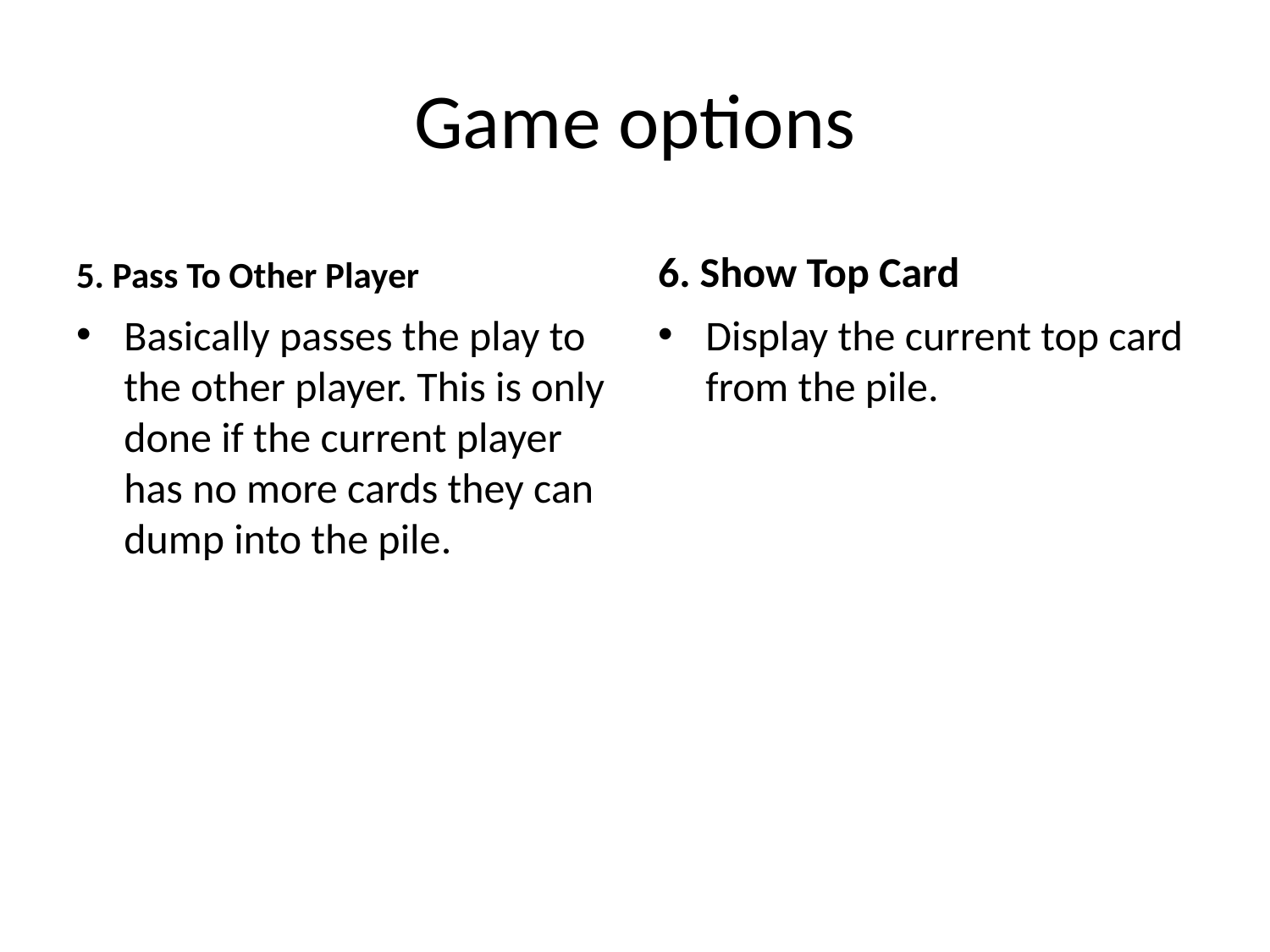

# Game options
5. Pass To Other Player
6. Show Top Card
Basically passes the play to the other player. This is only done if the current player has no more cards they can dump into the pile.
Display the current top card from the pile.